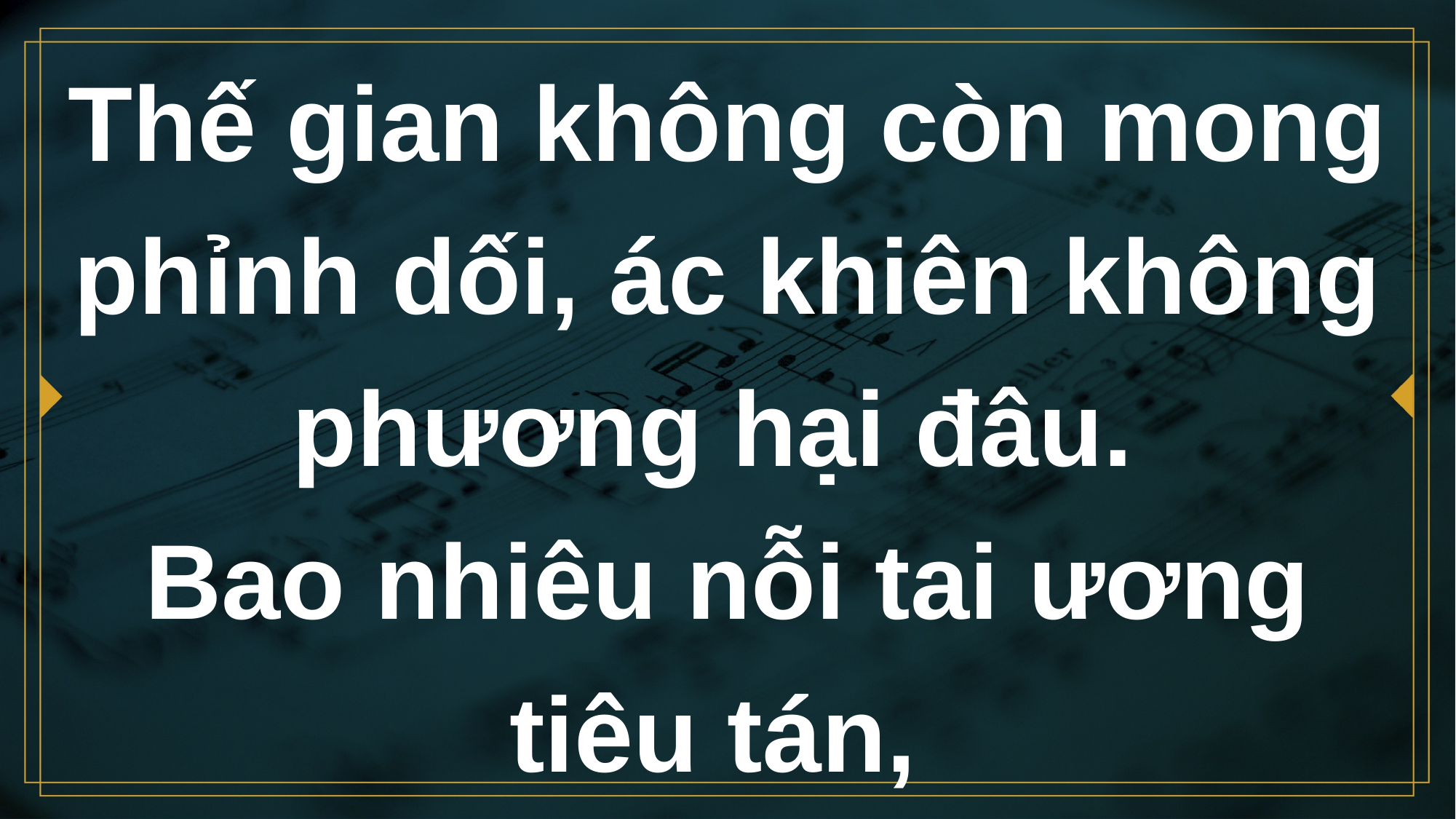

# Thế gian không còn mong phỉnh dối, ác khiên không phương hại đâu. Bao nhiêu nỗi tai ương tiêu tán,